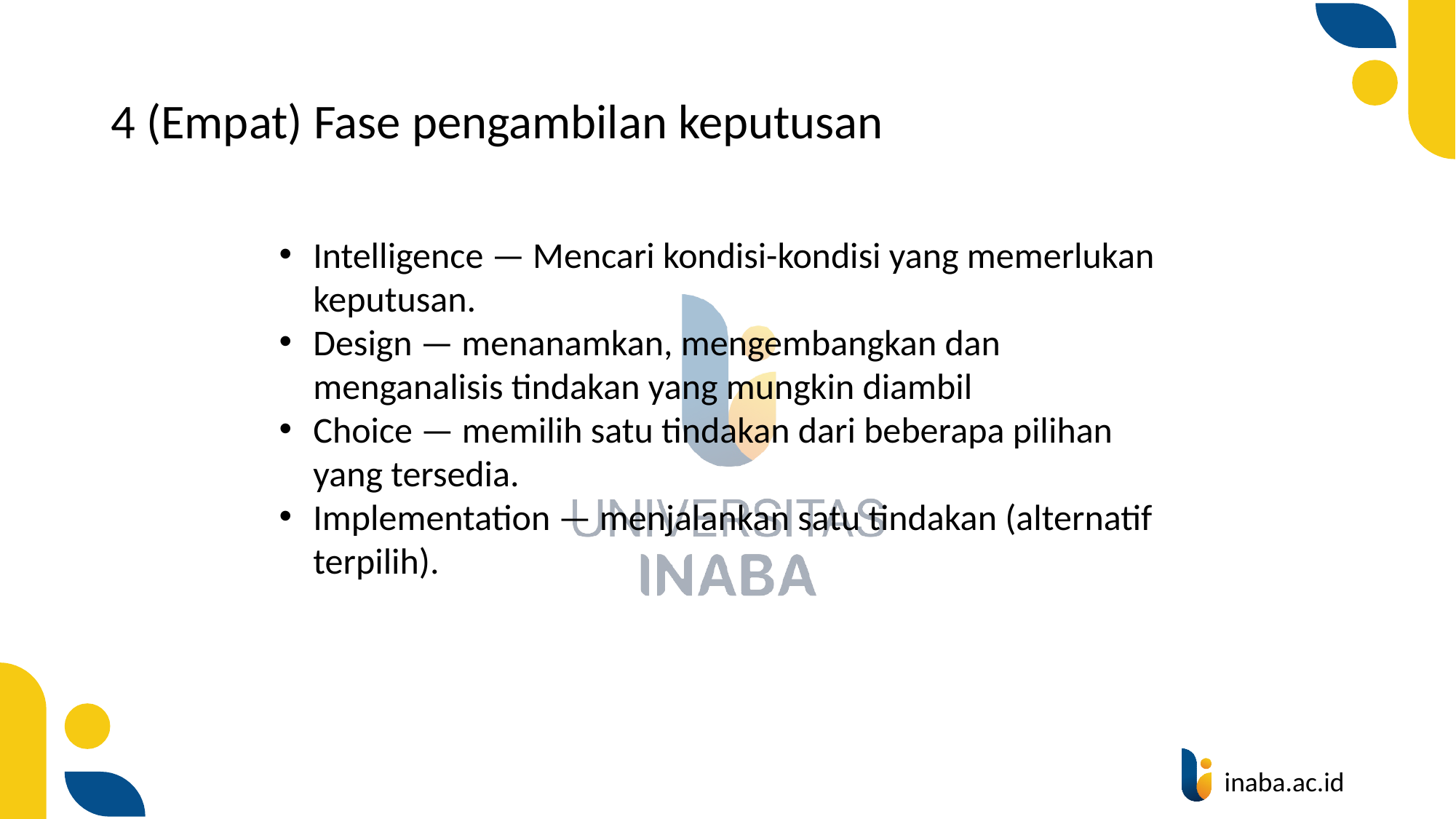

# 4 (Empat) Fase pengambilan keputusan
Intelligence — Mencari kondisi-kondisi yang memerlukan keputusan.
Design — menanamkan, mengembangkan dan menganalisis tindakan yang mungkin diambil
Choice — memilih satu tindakan dari beberapa pilihan yang tersedia.
Implementation — menjalankan satu tindakan (alternatif terpilih).